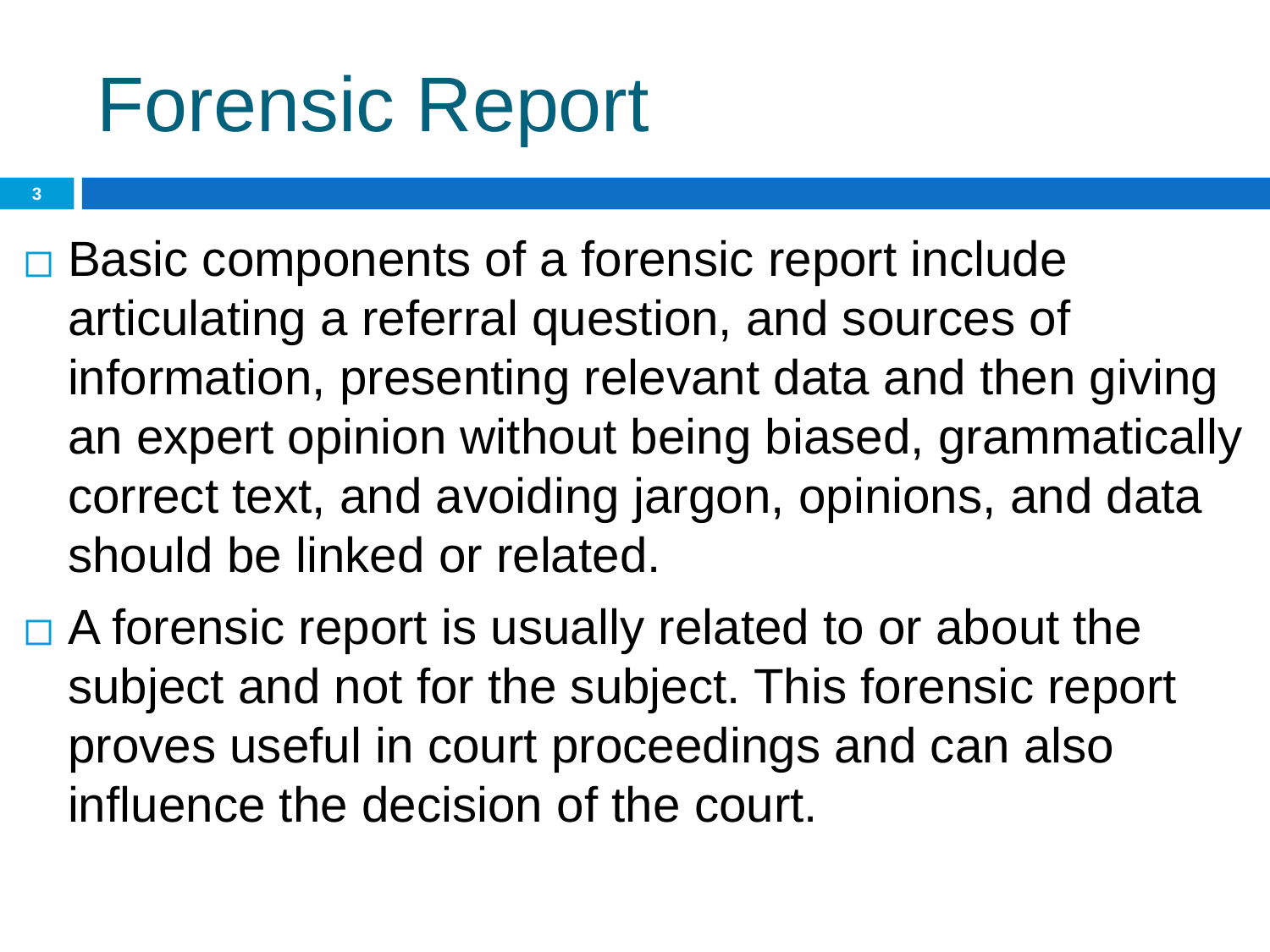

# Forensic Report
3
Basic components of a forensic report include articulating a referral question, and sources of information, presenting relevant data and then giving an expert opinion without being biased, grammatically correct text, and avoiding jargon, opinions, and data should be linked or related.
A forensic report is usually related to or about the subject and not for the subject. This forensic report proves useful in court proceedings and can also influence the decision of the court.